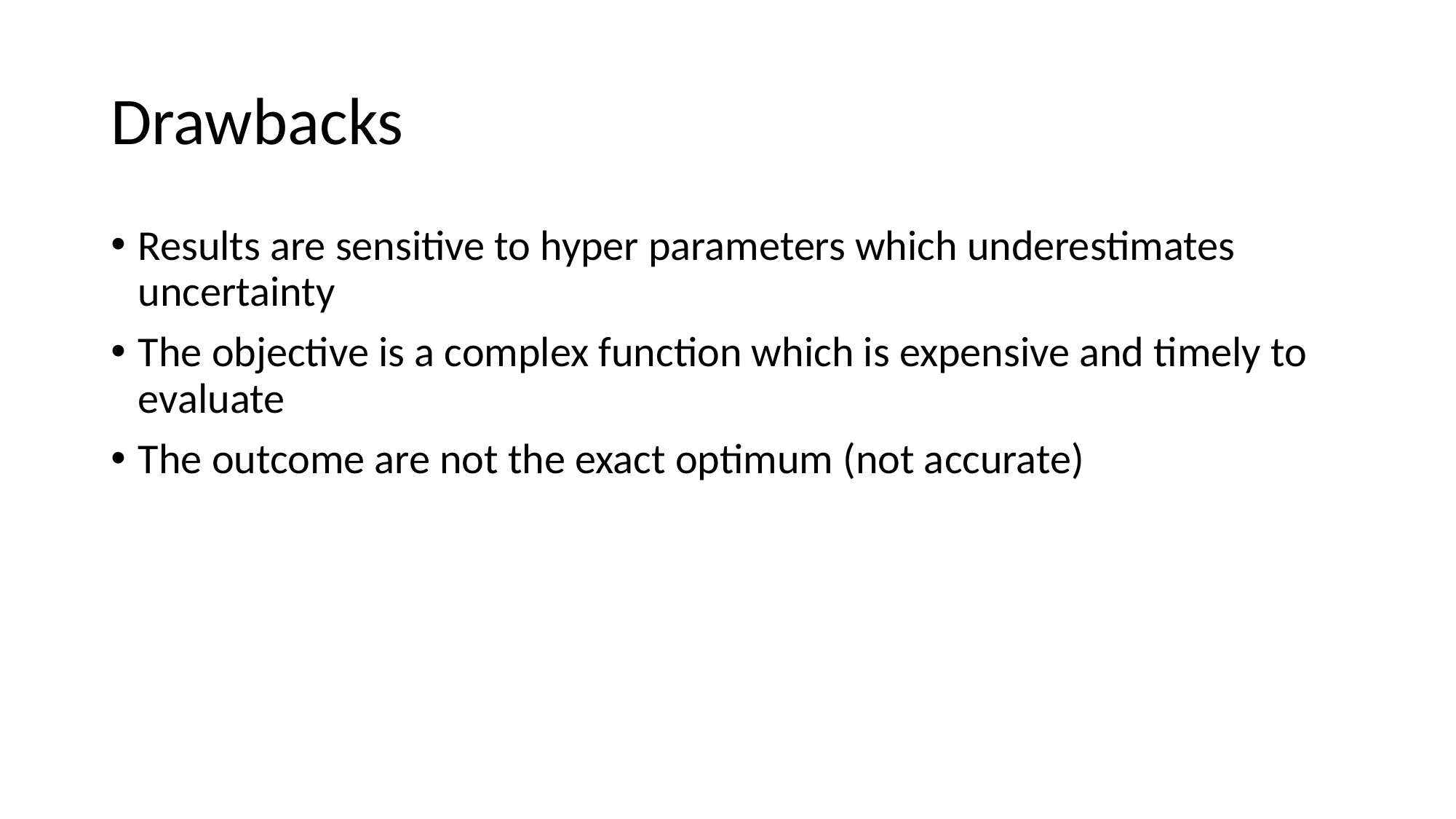

# Drawbacks
Results are sensitive to hyper parameters which underestimates uncertainty
The objective is a complex function which is expensive and timely to evaluate
The outcome are not the exact optimum (not accurate)